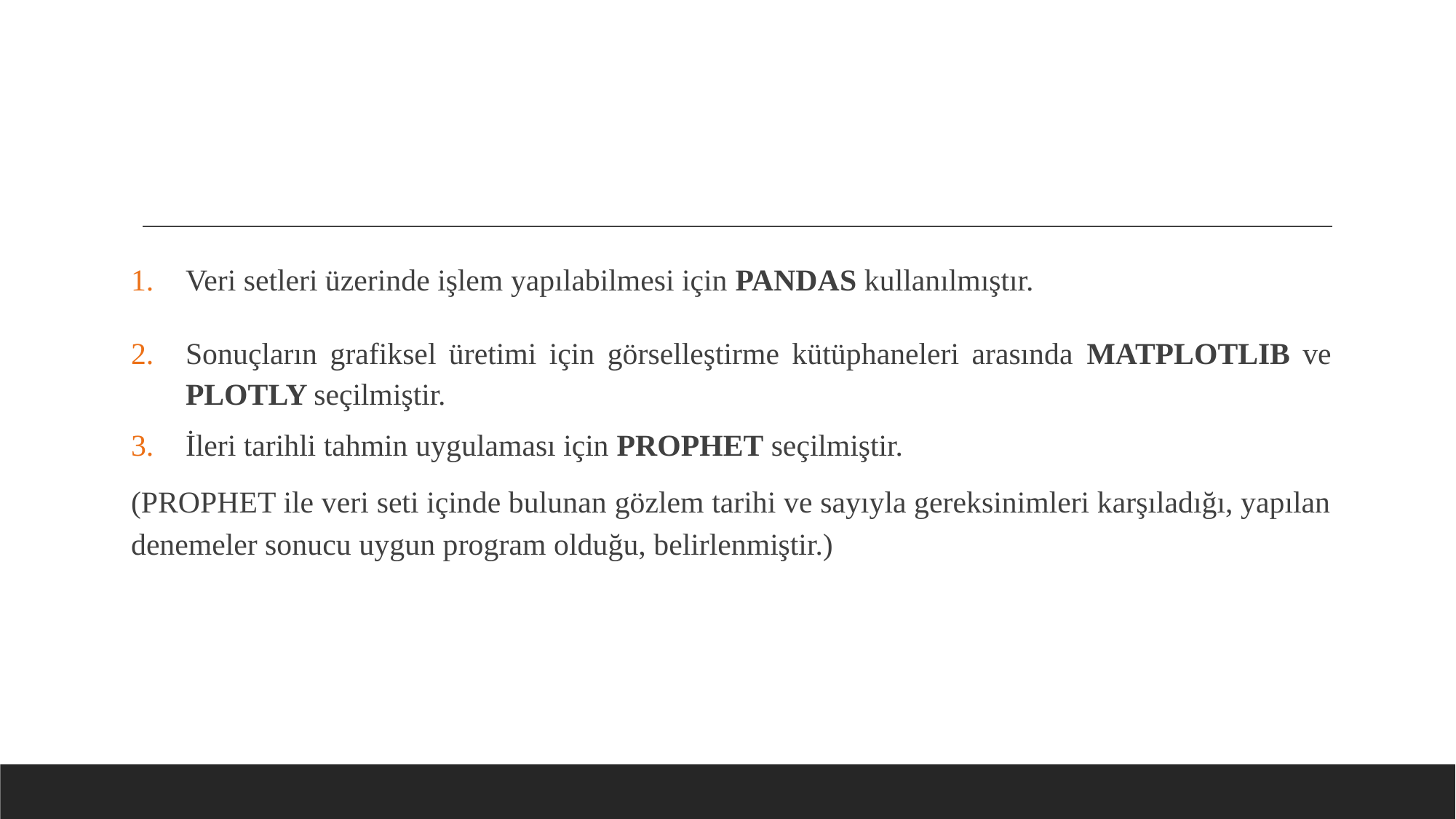

#
Veri setleri üzerinde işlem yapılabilmesi için PANDAS kullanılmıştır.
Sonuçların grafiksel üretimi için görselleştirme kütüphaneleri arasında MATPLOTLIB ve PLOTLY seçilmiştir.
İleri tarihli tahmin uygulaması için PROPHET seçilmiştir.
(PROPHET ile veri seti içinde bulunan gözlem tarihi ve sayıyla gereksinimleri karşıladığı, yapılan denemeler sonucu uygun program olduğu, belirlenmiştir.)